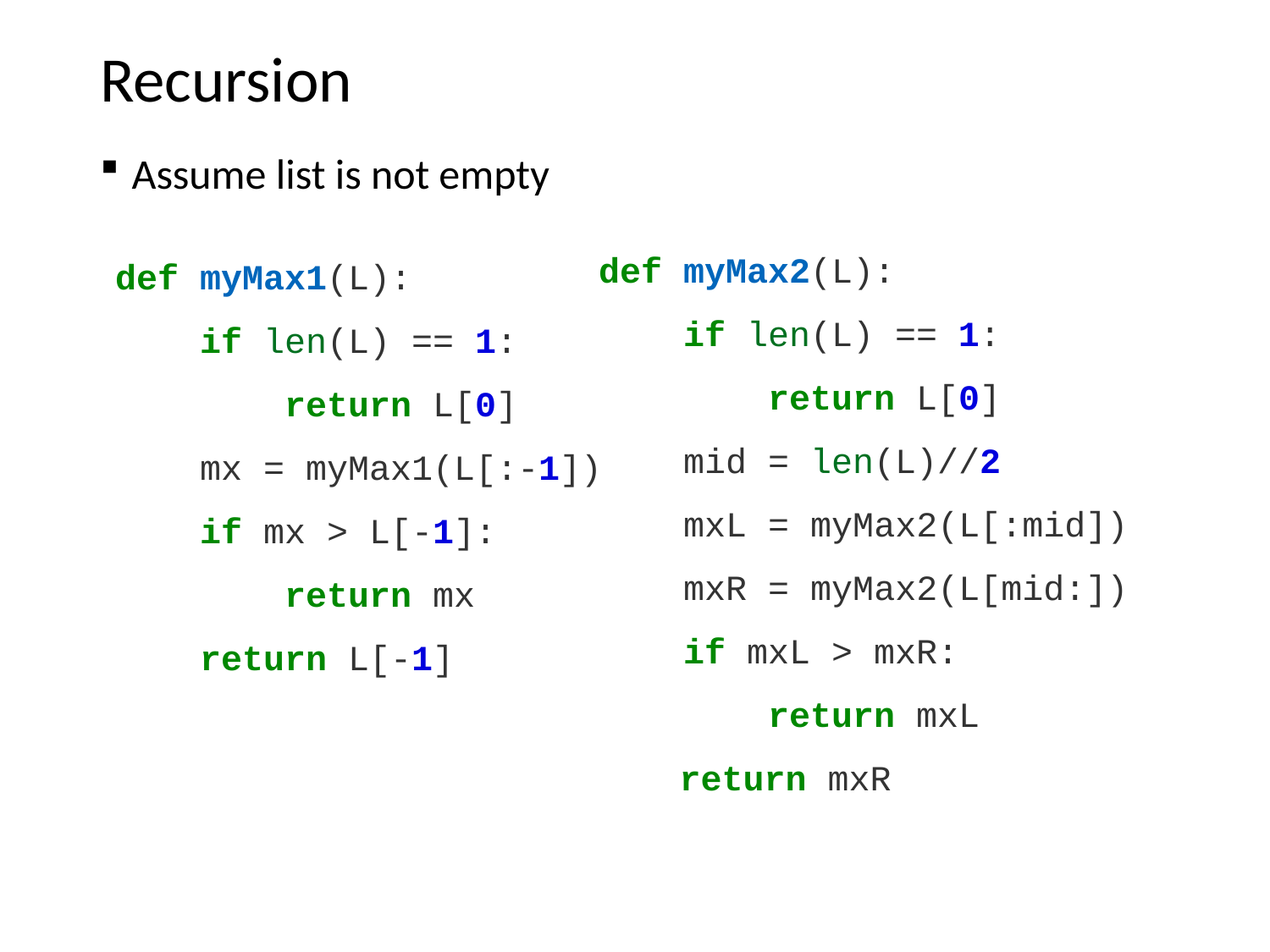

# Recursion
Assume list is not empty

def myMax2(L):
    if len(L) == 1:
        return L[0]
    mid = len(L)//2
    mxL = myMax2(L[:mid])
    mxR = myMax2(L[mid:])
    if mxL > mxR:
        return mxL
	return mxR
def myMax1(L):
    if len(L) == 1:
        return L[0]
    mx = myMax1(L[:-1])
    if mx > L[-1]:
        return mx
    return L[-1]